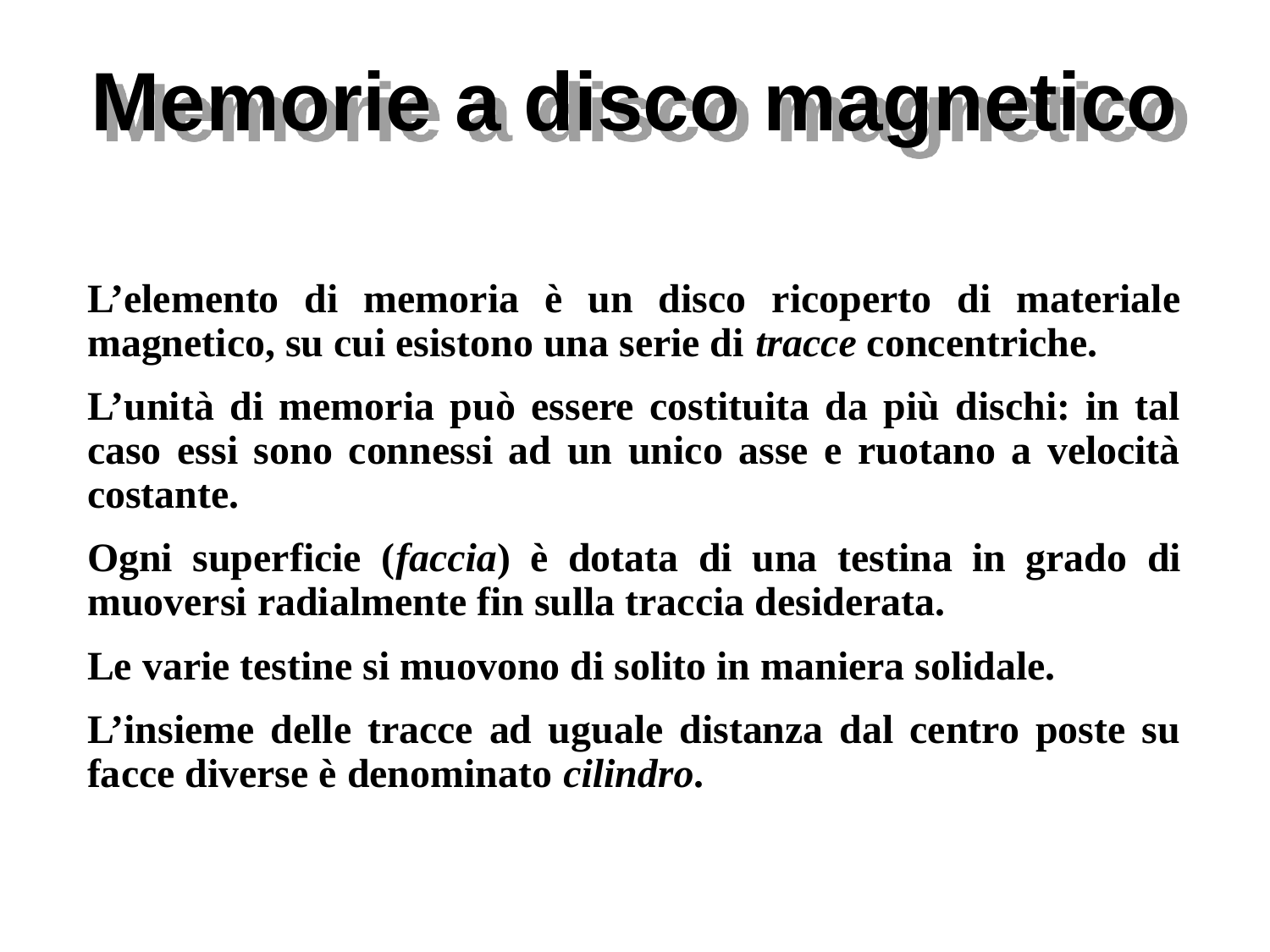

# Memorie a disco magnetico
L’elemento di memoria è un disco ricoperto di materiale magnetico, su cui esistono una serie di tracce concentriche.
L’unità di memoria può essere costituita da più dischi: in tal caso essi sono connessi ad un unico asse e ruotano a velocità costante.
Ogni superficie (faccia) è dotata di una testina in grado di muoversi radialmente fin sulla traccia desiderata.
Le varie testine si muovono di solito in maniera solidale.
L’insieme delle tracce ad uguale distanza dal centro poste su facce diverse è denominato cilindro.